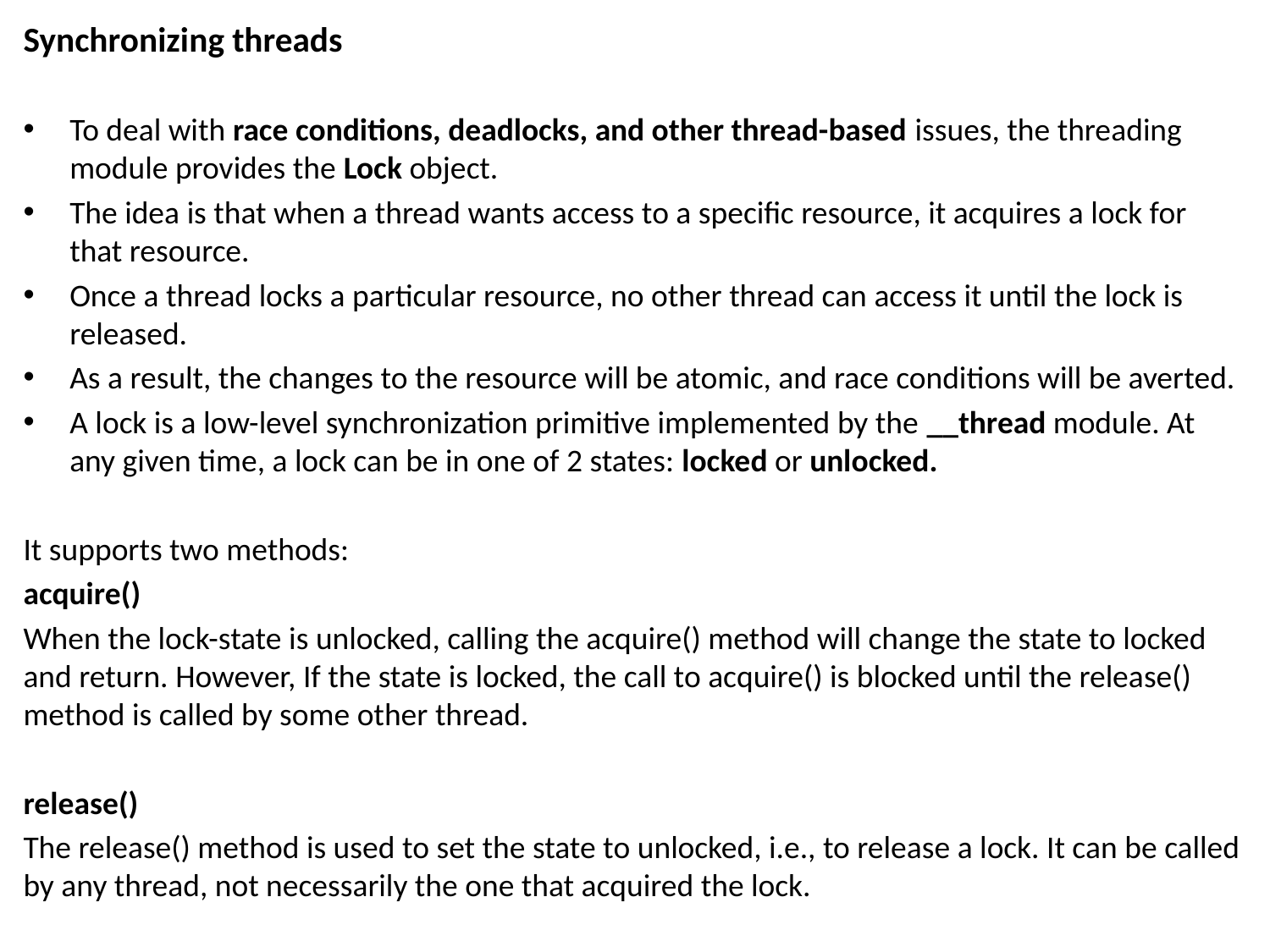

Synchronizing threads

To deal with race conditions, deadlocks, and other thread-based issues, the threading module provides the Lock object.
The idea is that when a thread wants access to a specific resource, it acquires a lock for that resource.
Once a thread locks a particular resource, no other thread can access it until the lock is released.
As a result, the changes to the resource will be atomic, and race conditions will be averted.
A lock is a low-level synchronization primitive implemented by the __thread module. At any given time, a lock can be in one of 2 states: locked or unlocked.

It supports two methods:
acquire()
When the lock-state is unlocked, calling the acquire() method will change the state to locked and return. However, If the state is locked, the call to acquire() is blocked until the release() method is called by some other thread.

release()
The release() method is used to set the state to unlocked, i.e., to release a lock. It can be called by any thread, not necessarily the one that acquired the lock.